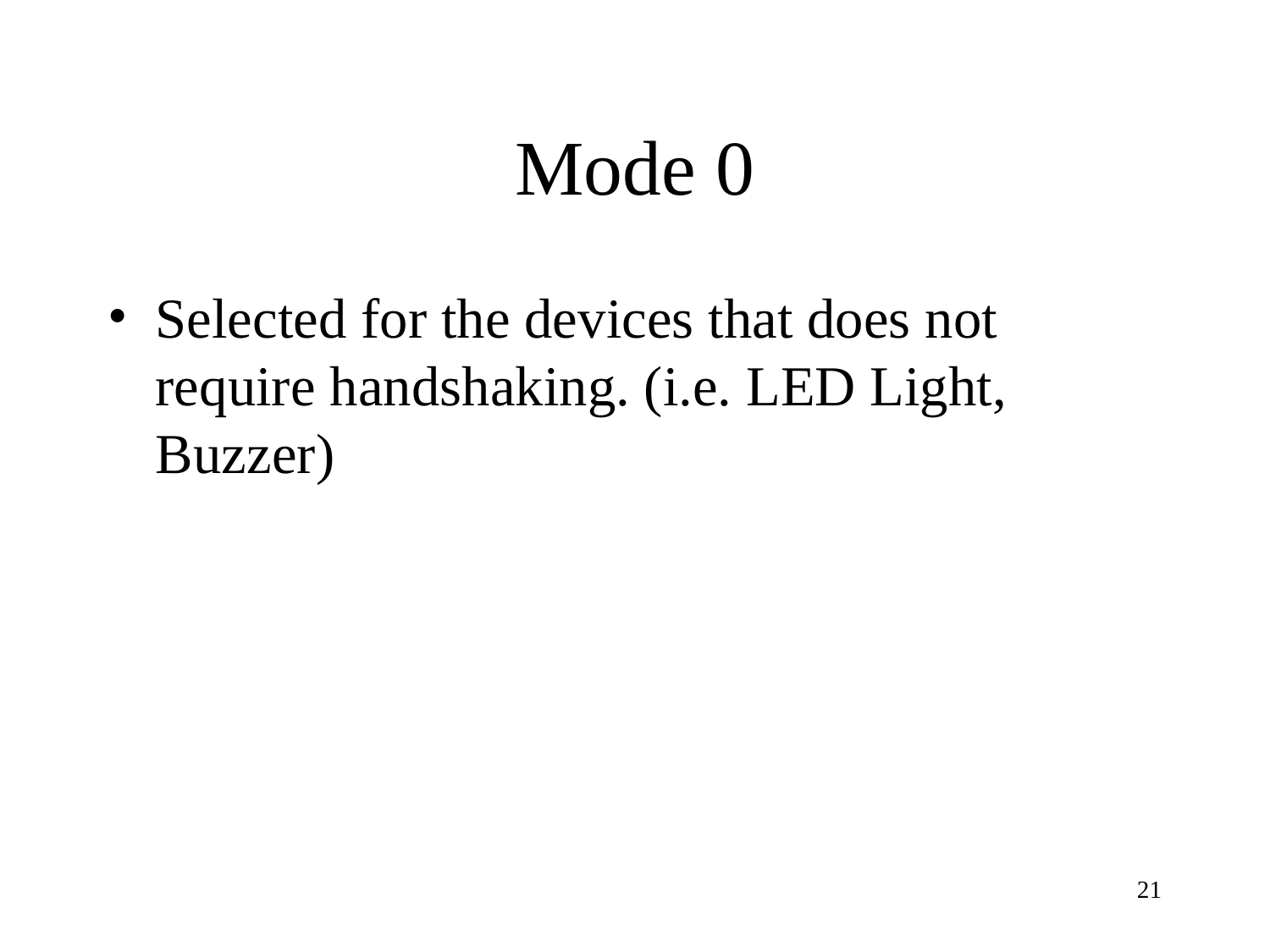

# Mode 0
Selected for the devices that does not require handshaking. (i.e. LED Light, Buzzer)
21